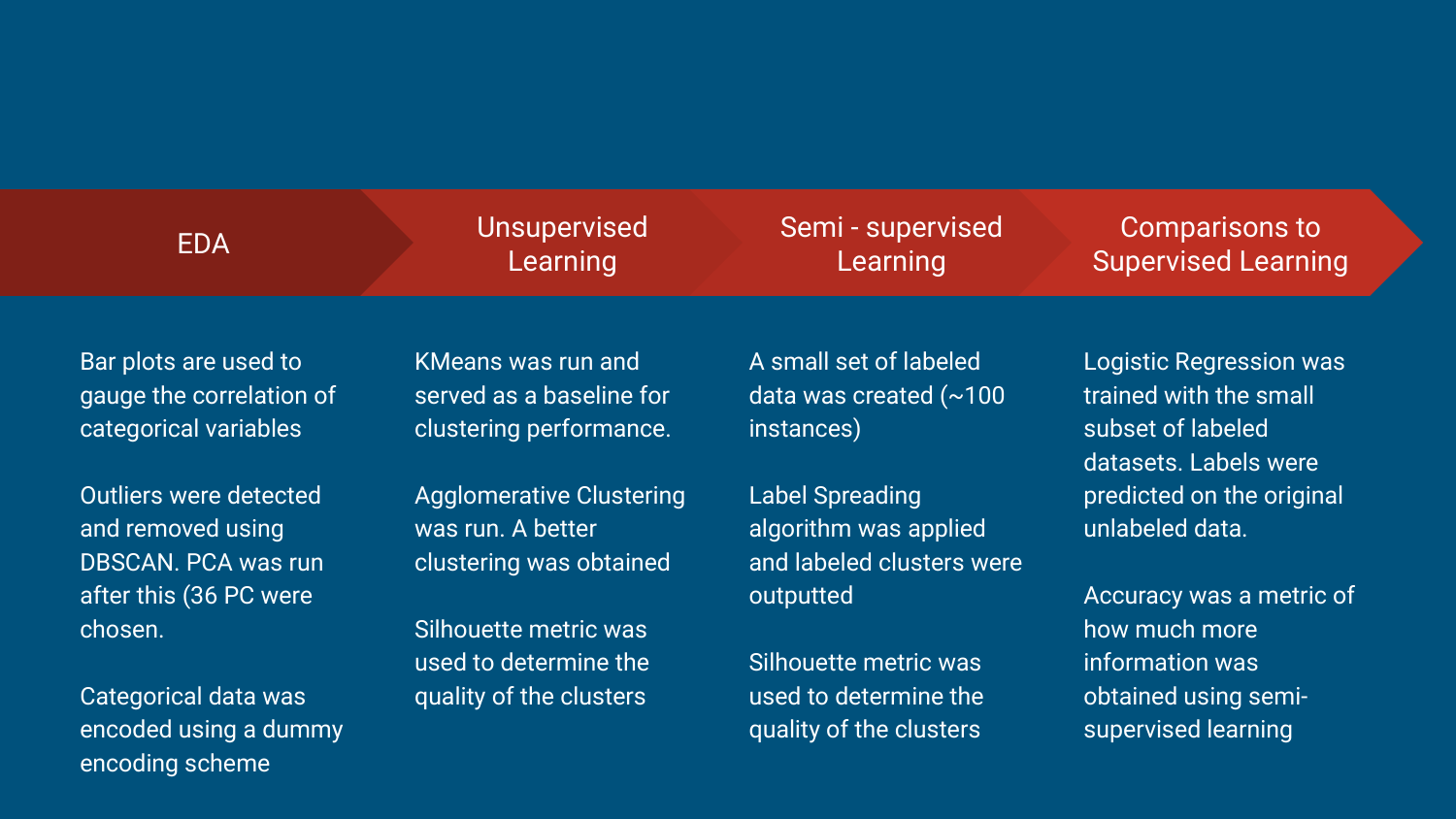

Unsupervised Learning
KMeans was run and served as a baseline for clustering performance.

Agglomerative Clustering was run. A better clustering was obtained

Silhouette metric was used to determine the quality of the clusters

Semi - supervised Learning
A small set of labeled data was created (~100 instances)

Label Spreading algorithm was applied and labeled clusters were outputted

Silhouette metric was used to determine the quality of the clusters

Comparisons to Supervised Learning
Logistic Regression was trained with the small subset of labeled datasets. Labels were predicted on the original unlabeled data.

Accuracy was a metric of how much more information was obtained using semi-supervised learning
EDA
Bar plots are used to gauge the correlation of categorical variables

Outliers were detected and removed using DBSCAN. PCA was run after this (36 PC were chosen.

Categorical data was encoded using a dummy encoding scheme